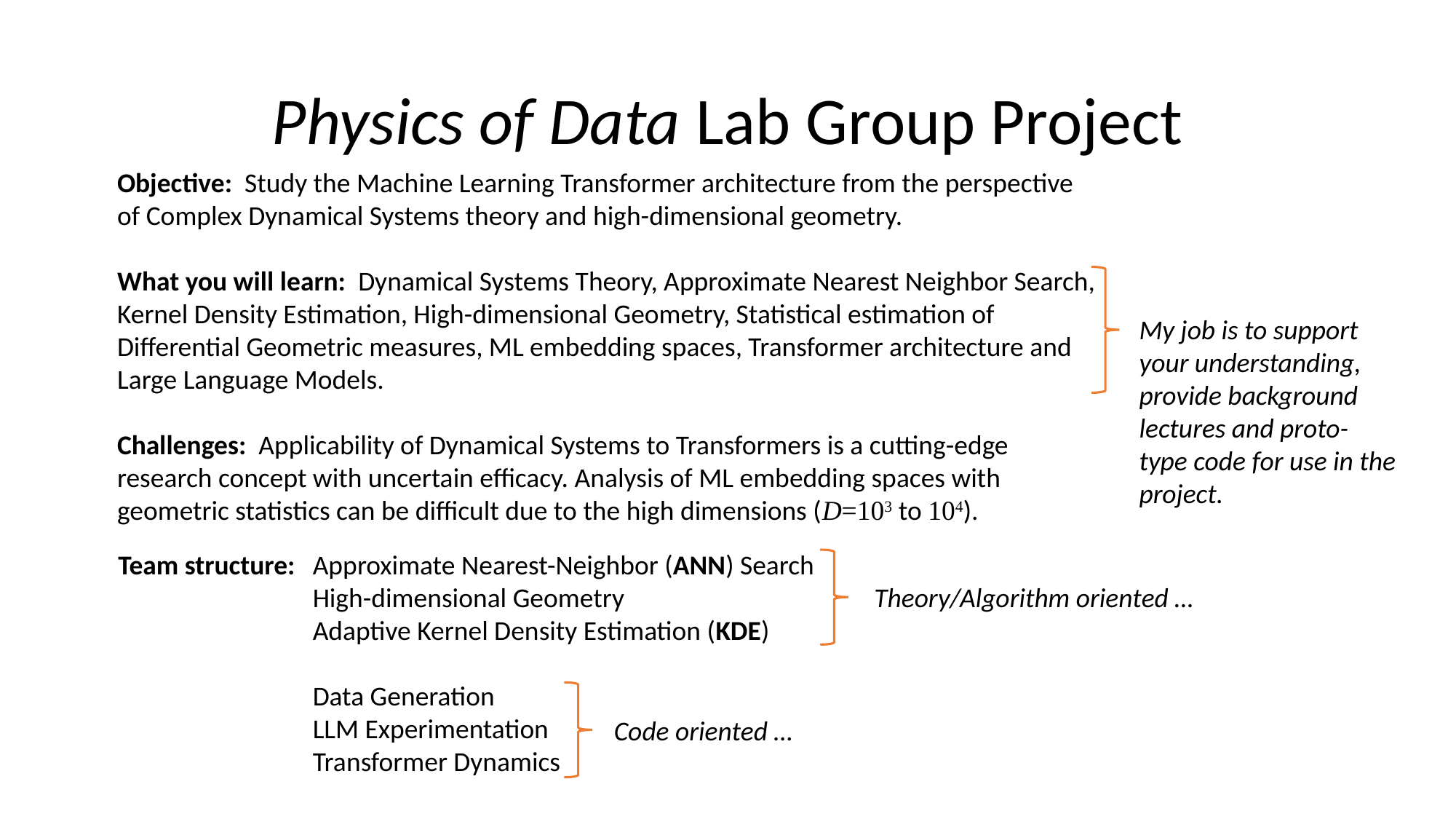

# Physics of Data Lab Group Project
Objective:  Study the Machine Learning Transformer architecture from the perspective of Complex Dynamical Systems theory and high-dimensional geometry.

What you will learn:  Dynamical Systems Theory, Approximate Nearest Neighbor Search, Kernel Density Estimation, High-dimensional Geometry, Statistical estimation of Differential Geometric measures, ML embedding spaces, Transformer architecture and Large Language Models.

Challenges:  Applicability of Dynamical Systems to Transformers is a cutting-edge research concept with uncertain efficacy. Analysis of ML embedding spaces with geometric statistics can be difficult due to the high dimensions (D=103 to 104).

My job is to support your understanding, provide background lectures and proto-type code for use in the project.
Team structure:
Approximate Nearest-Neighbor (ANN) Search
High-dimensional Geometry
Adaptive Kernel Density Estimation (KDE)

Data Generation
LLM Experimentation
Transformer Dynamics

Theory/Algorithm oriented …

Code oriented …